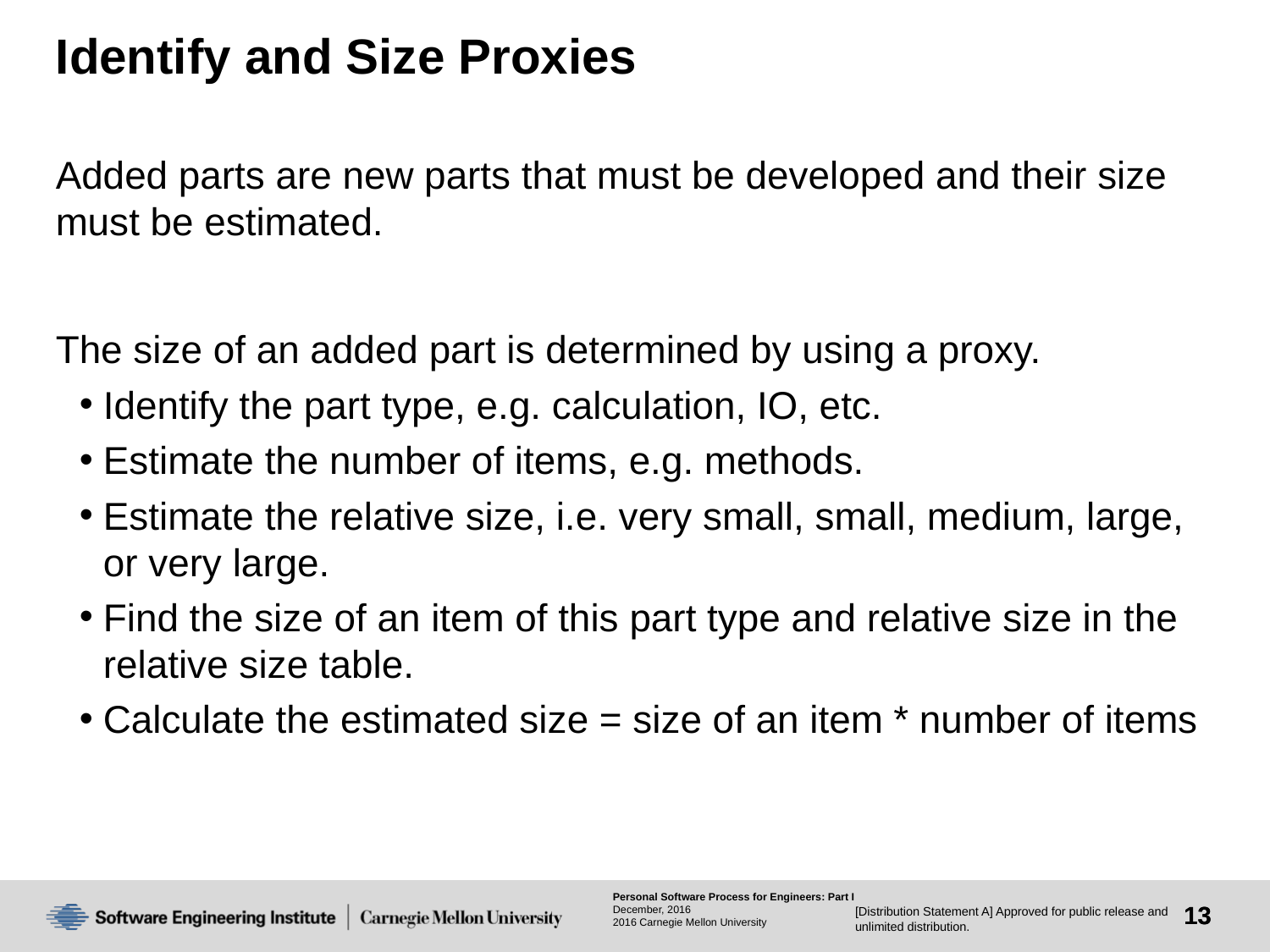

# Identify and Size Proxies
Added parts are new parts that must be developed and their size must be estimated.

The size of an added part is determined by using a proxy.
Identify the part type, e.g. calculation, IO, etc.
Estimate the number of items, e.g. methods.
Estimate the relative size, i.e. very small, small, medium, large, or very large.
Find the size of an item of this part type and relative size in the relative size table.
Calculate the estimated size = size of an item * number of items